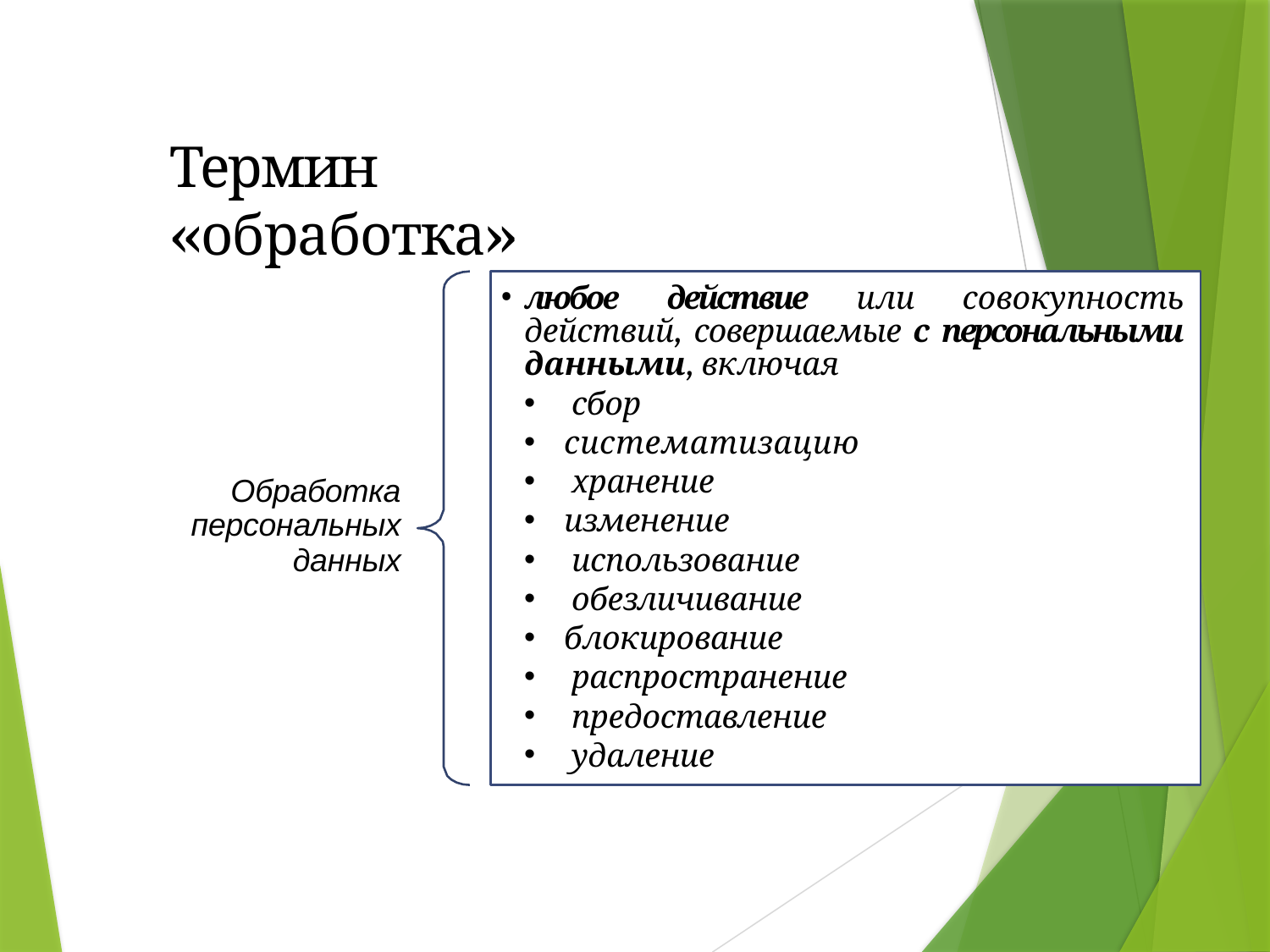

Термин «обработка»

любое действие или совокупность действий, совершаемые с персональными данными, включая
 сбор
систематизацию
 хранение
изменение
 использование
 обезличивание
блокирование
 распространение
 предоставление
 удаление
Обработка
персональных
данных